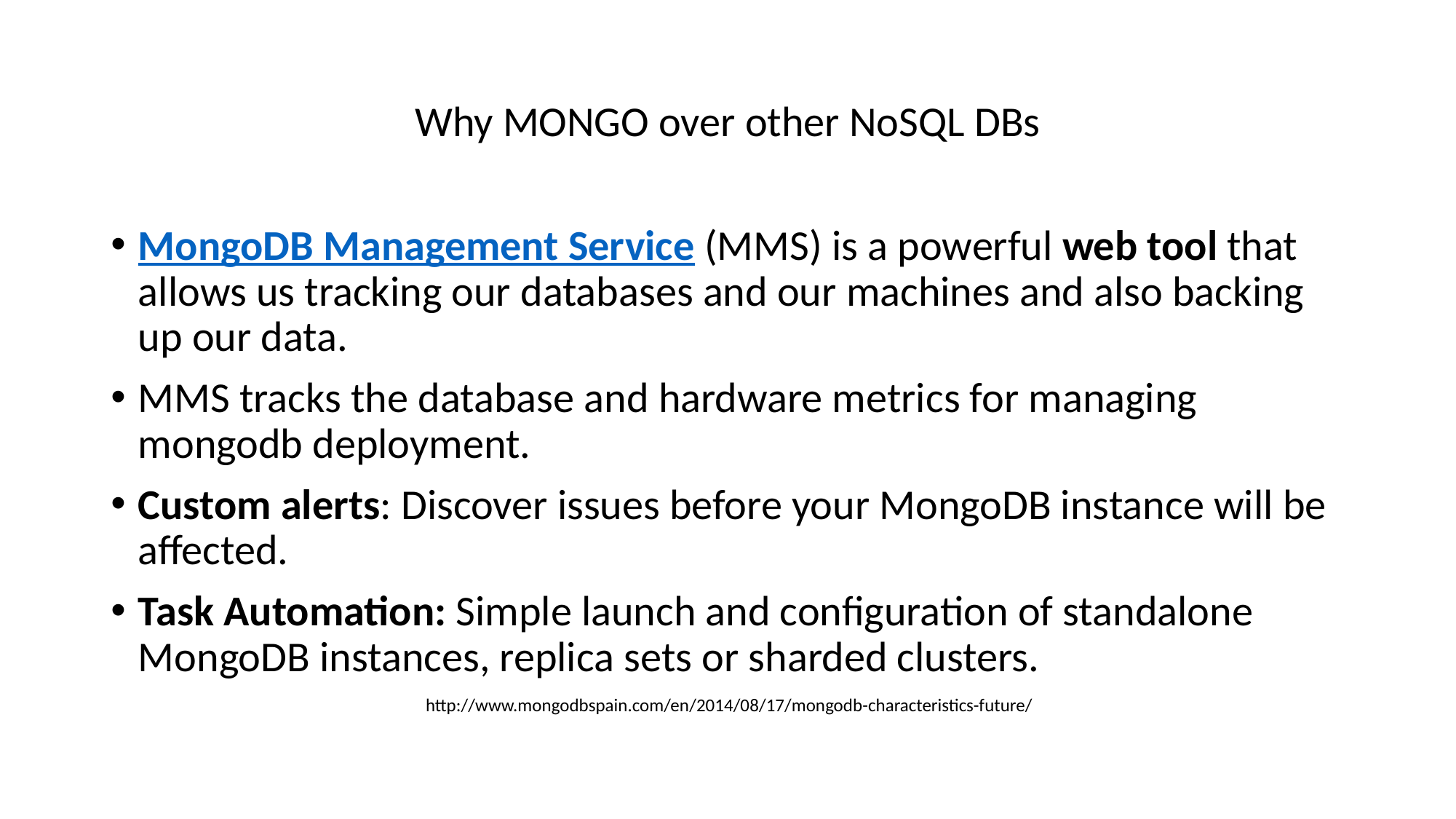

# Why MONGO over other NoSQL DBs
MongoDB Management Service (MMS) is a powerful web tool that allows us tracking our databases and our machines and also backing up our data.
MMS tracks the database and hardware metrics for managing mongodb deployment.
Custom alerts: Discover issues before your MongoDB instance will be affected.
Task Automation: Simple launch and configuration of standalone MongoDB instances, replica sets or sharded clusters.
 http://www.mongodbspain.com/en/2014/08/17/mongodb-characteristics-future/